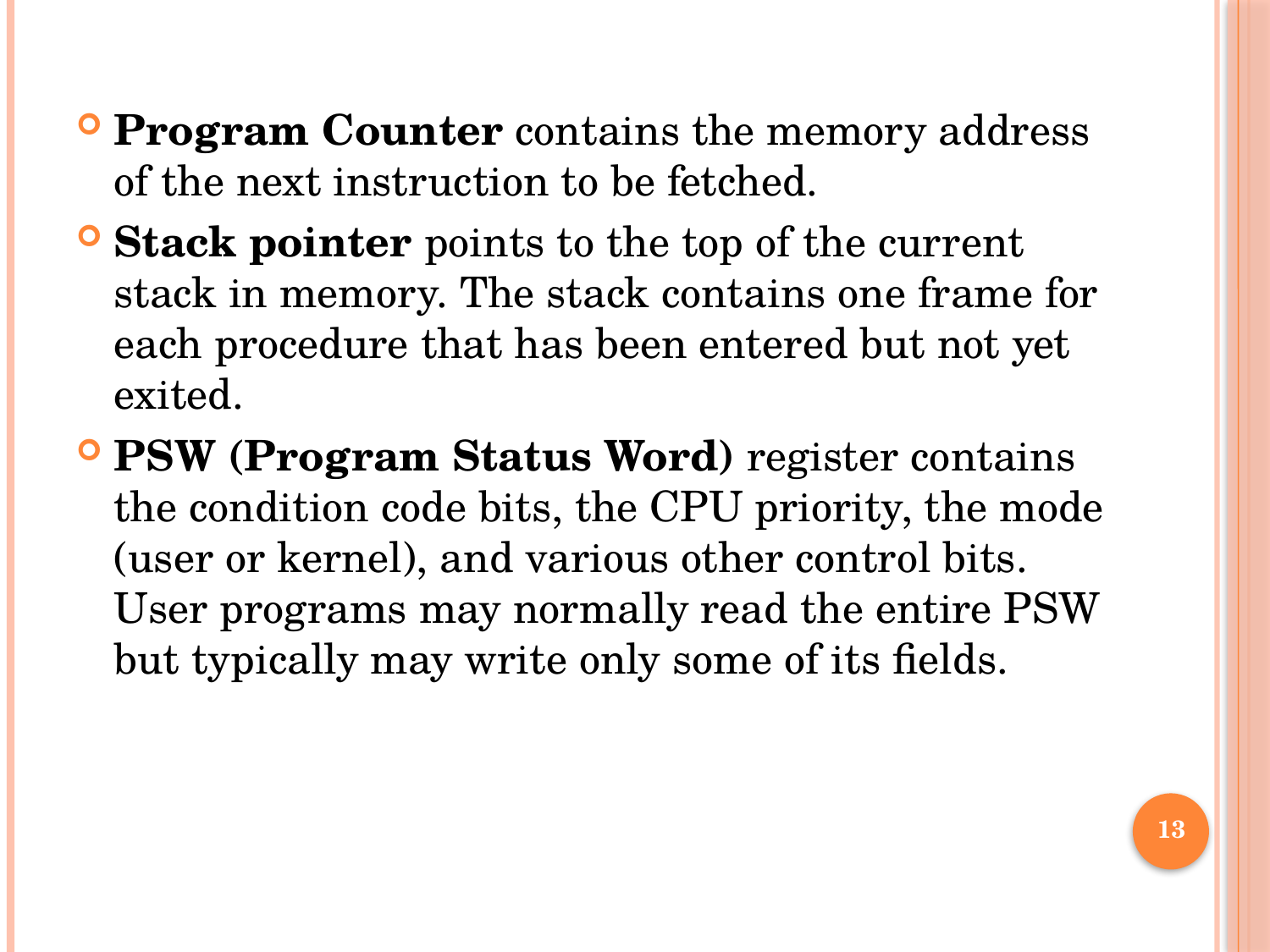

Program Counter contains the memory address of the next instruction to be fetched.
Stack pointer points to the top of the current stack in memory. The stack contains one frame for each procedure that has been entered but not yet exited.
PSW (Program Status Word) register contains the condition code bits, the CPU priority, the mode (user or kernel), and various other control bits. User programs may normally read the entire PSW but typically may write only some of its fields.

13